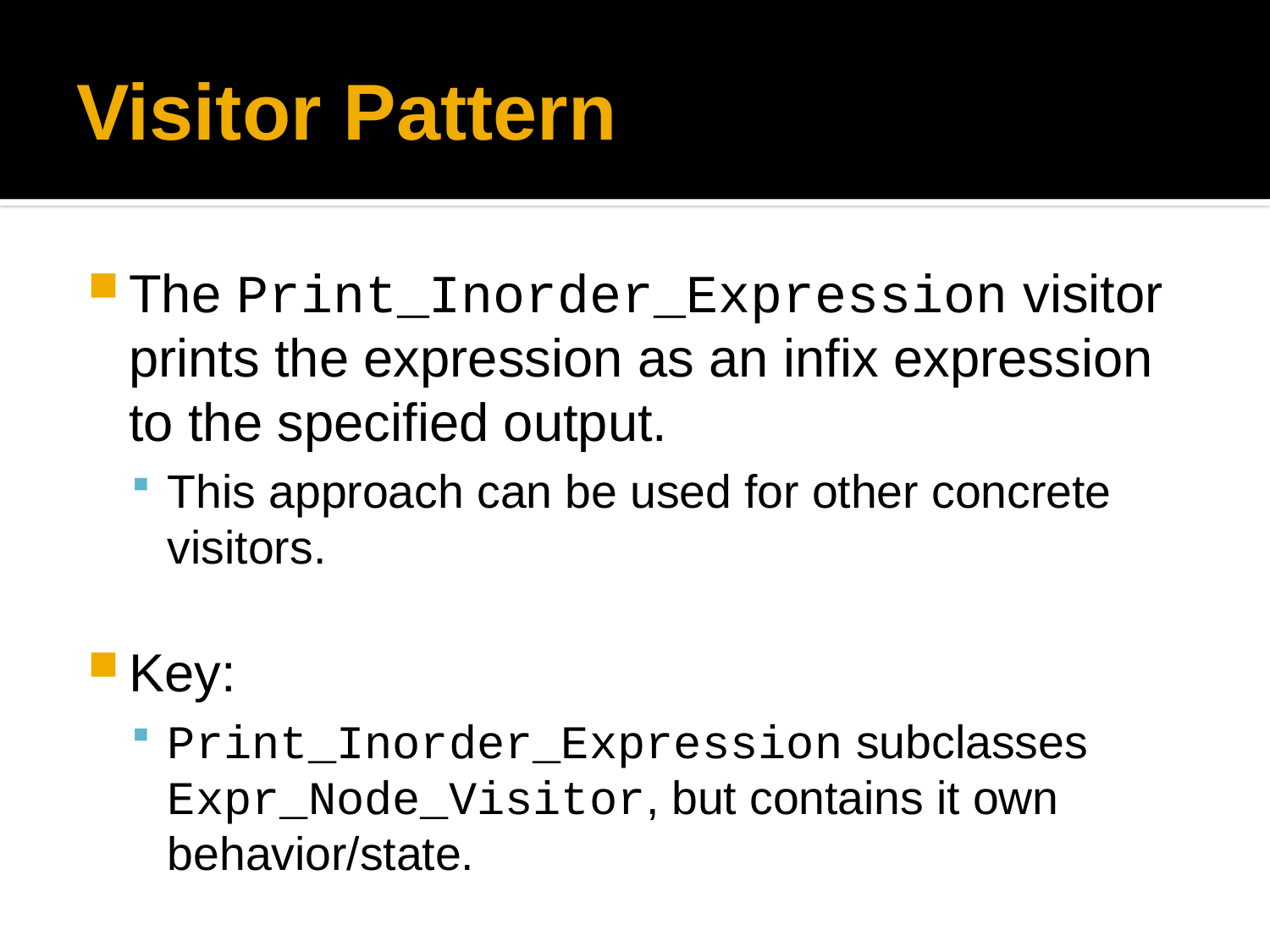

# Visitor Pattern
The Print_Inorder_Expression visitor prints the expression as an infix expression to the specified output.
This approach can be used for other concrete visitors.

Key:
Print_Inorder_Expression subclasses Expr_Node_Visitor, but contains it own behavior/state.